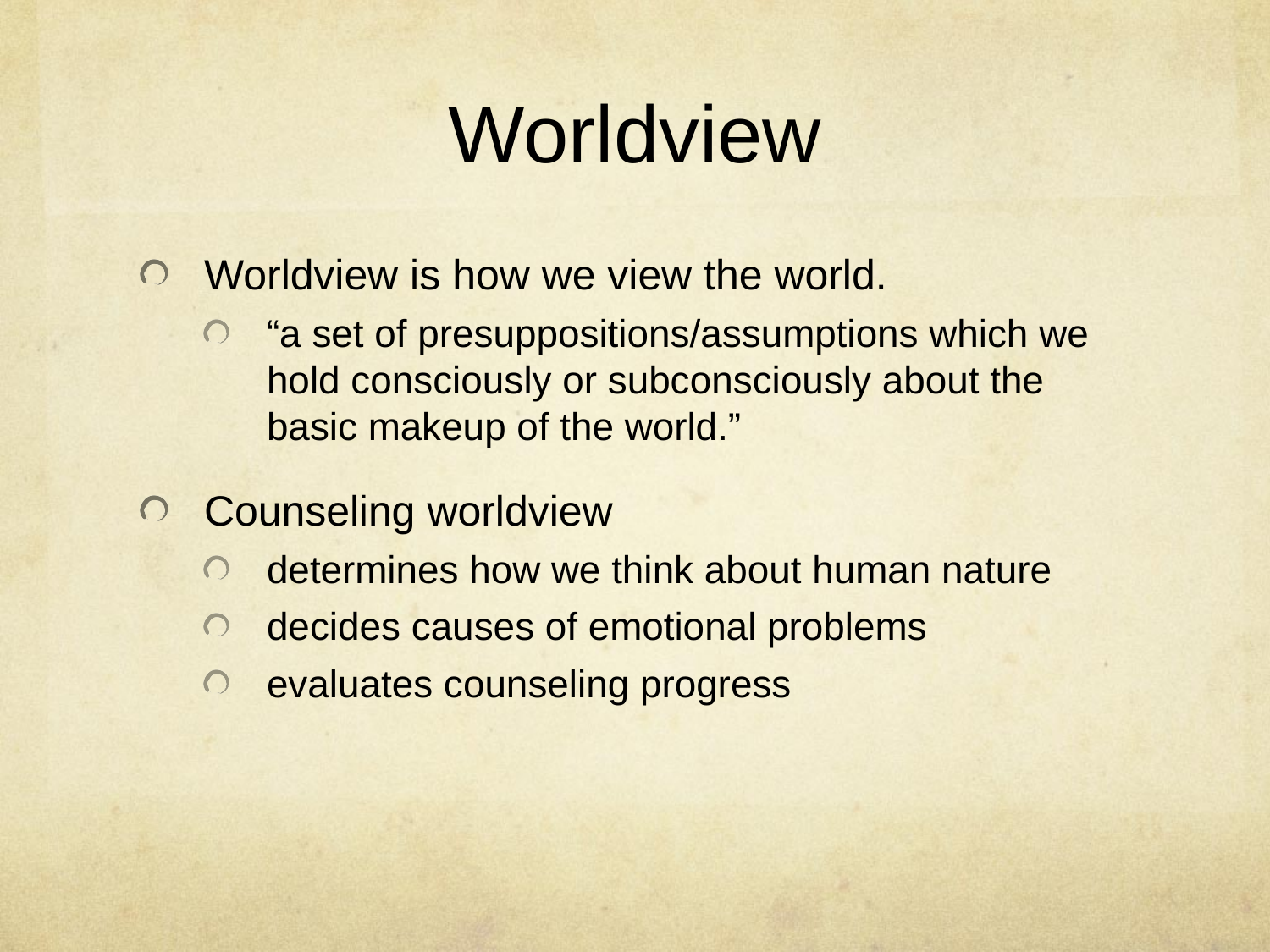

# Worldview
Worldview is how we view the world.
“a set of presuppositions/assumptions which we hold consciously or subconsciously about the basic makeup of the world.”
Counseling worldview
determines how we think about human nature
decides causes of emotional problems
evaluates counseling progress